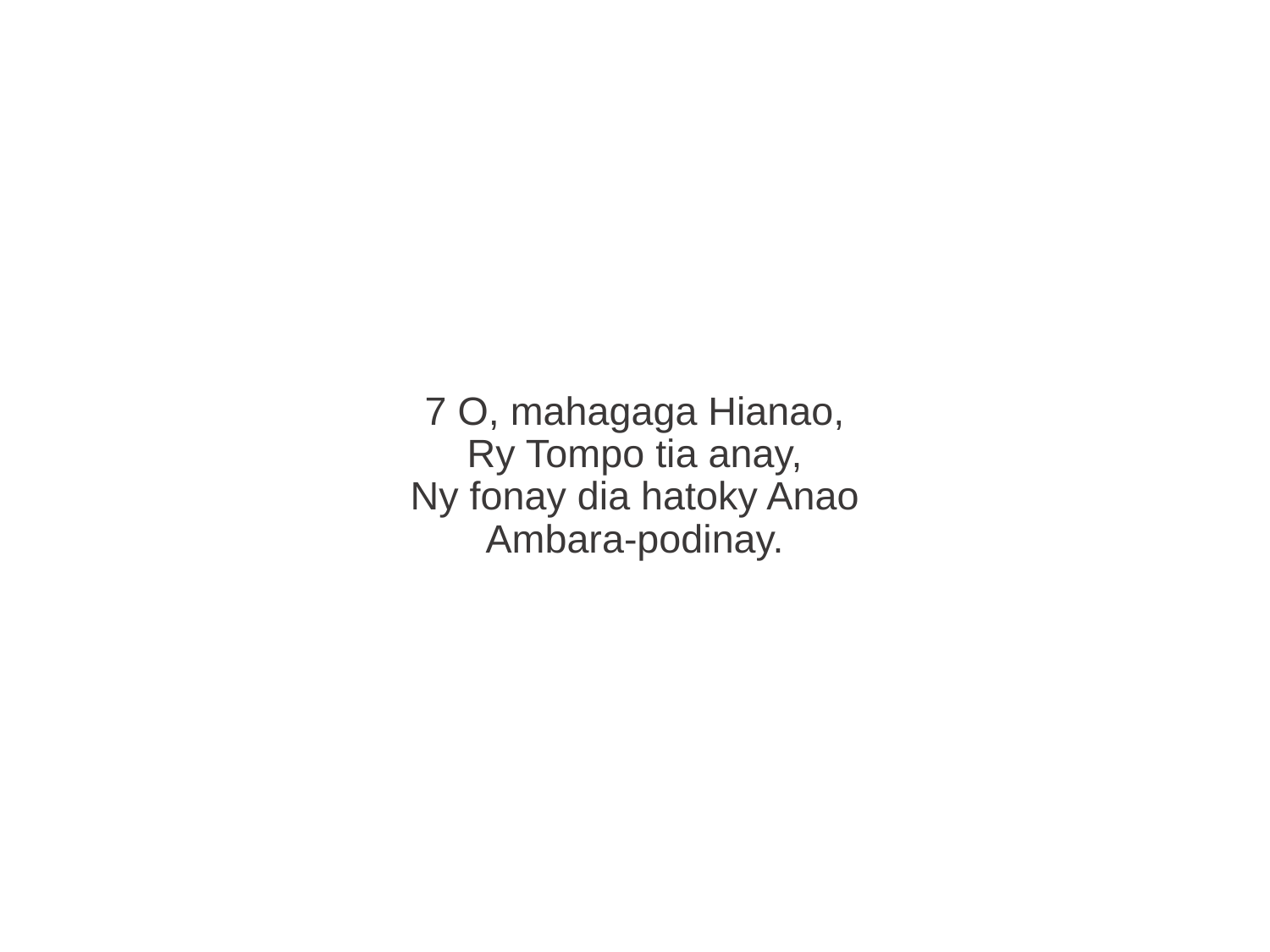

7 O, mahagaga Hianao,
Ry Tompo tia anay,
Ny fonay dia hatoky Anao
Ambara-podinay.